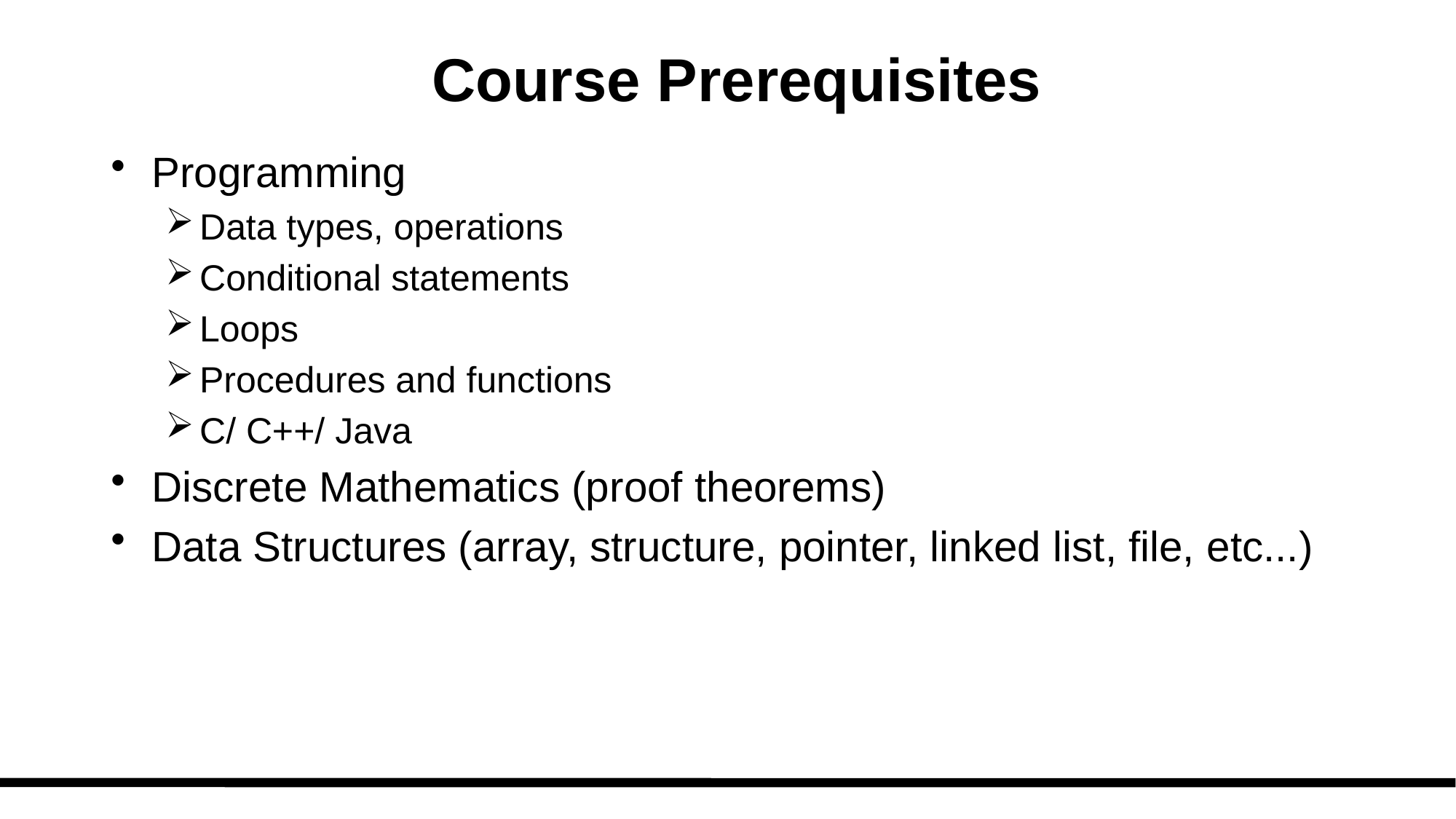

# Course Prerequisites
Programming
Data types, operations
Conditional statements
Loops
Procedures and functions
C/ C++/ Java
Discrete Mathematics (proof theorems)
Data Structures (array, structure, pointer, linked list, file, etc...)